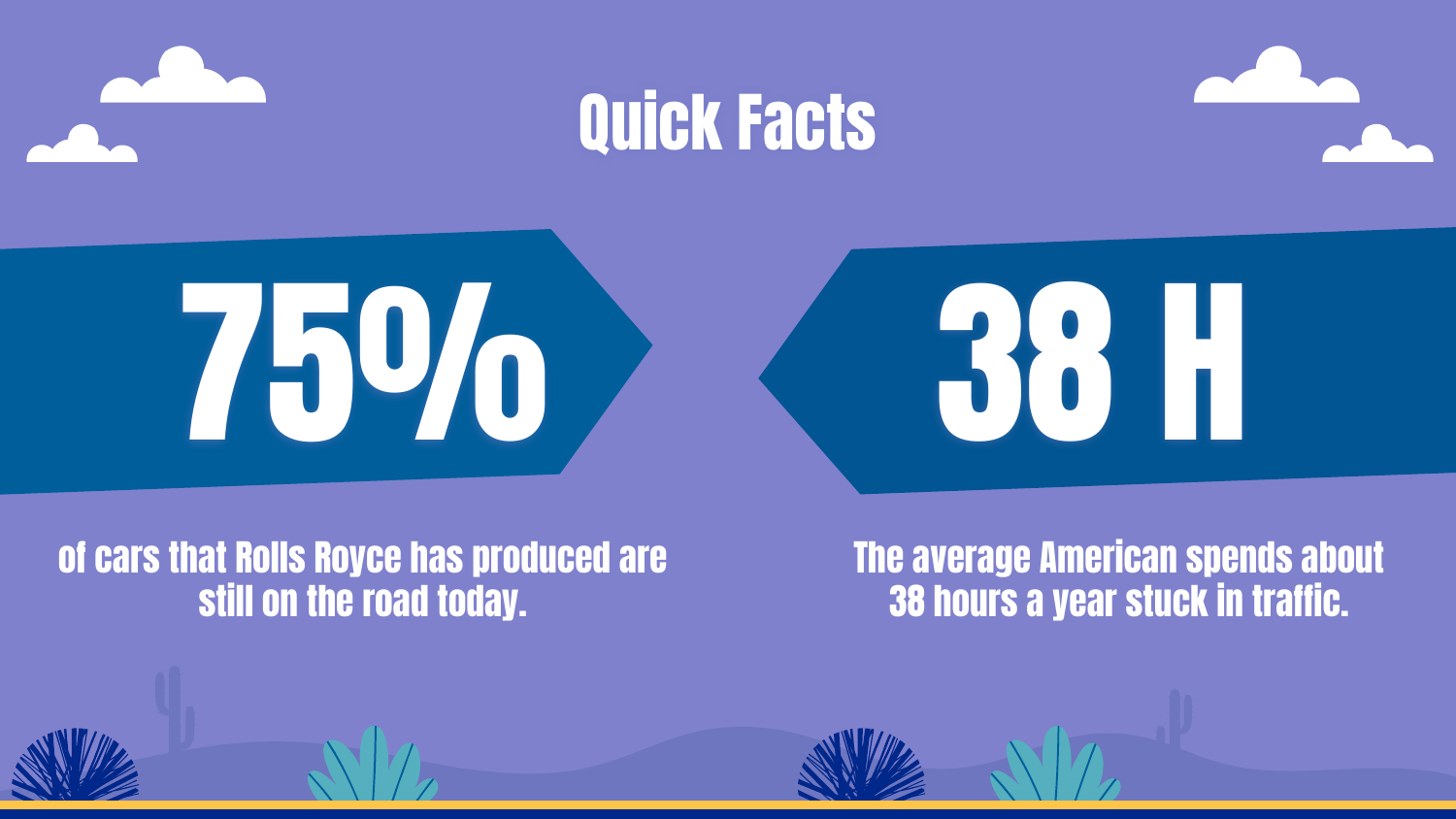

# Quick Facts

75%
38 H
The average American spends about 38 hours a year stuck in traffic.
of cars that Rolls Royce has produced are still on the road today.